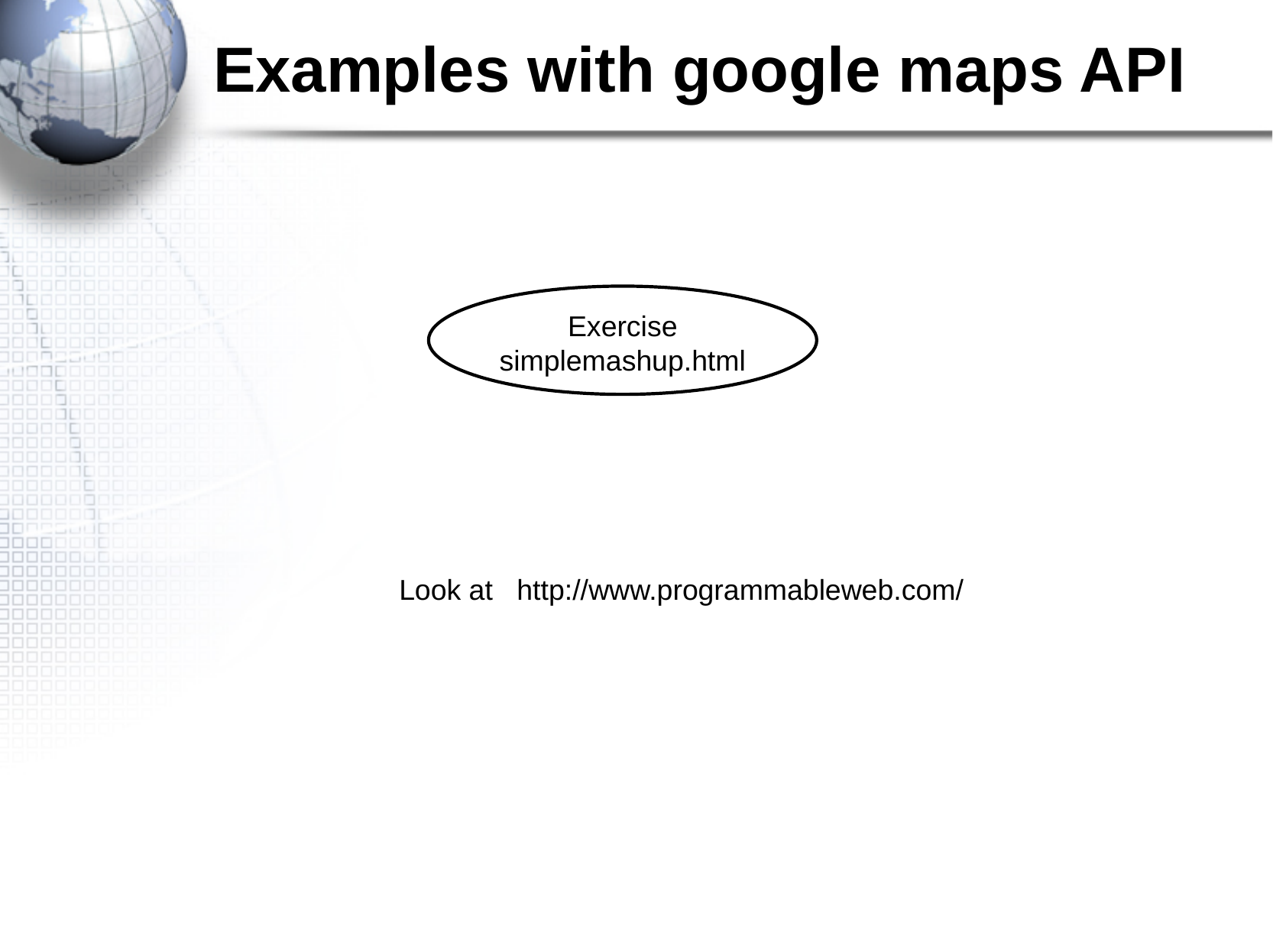

# Examples with google maps API
Exercise
simplemashup.html
Look at   http://www.programmableweb.com/